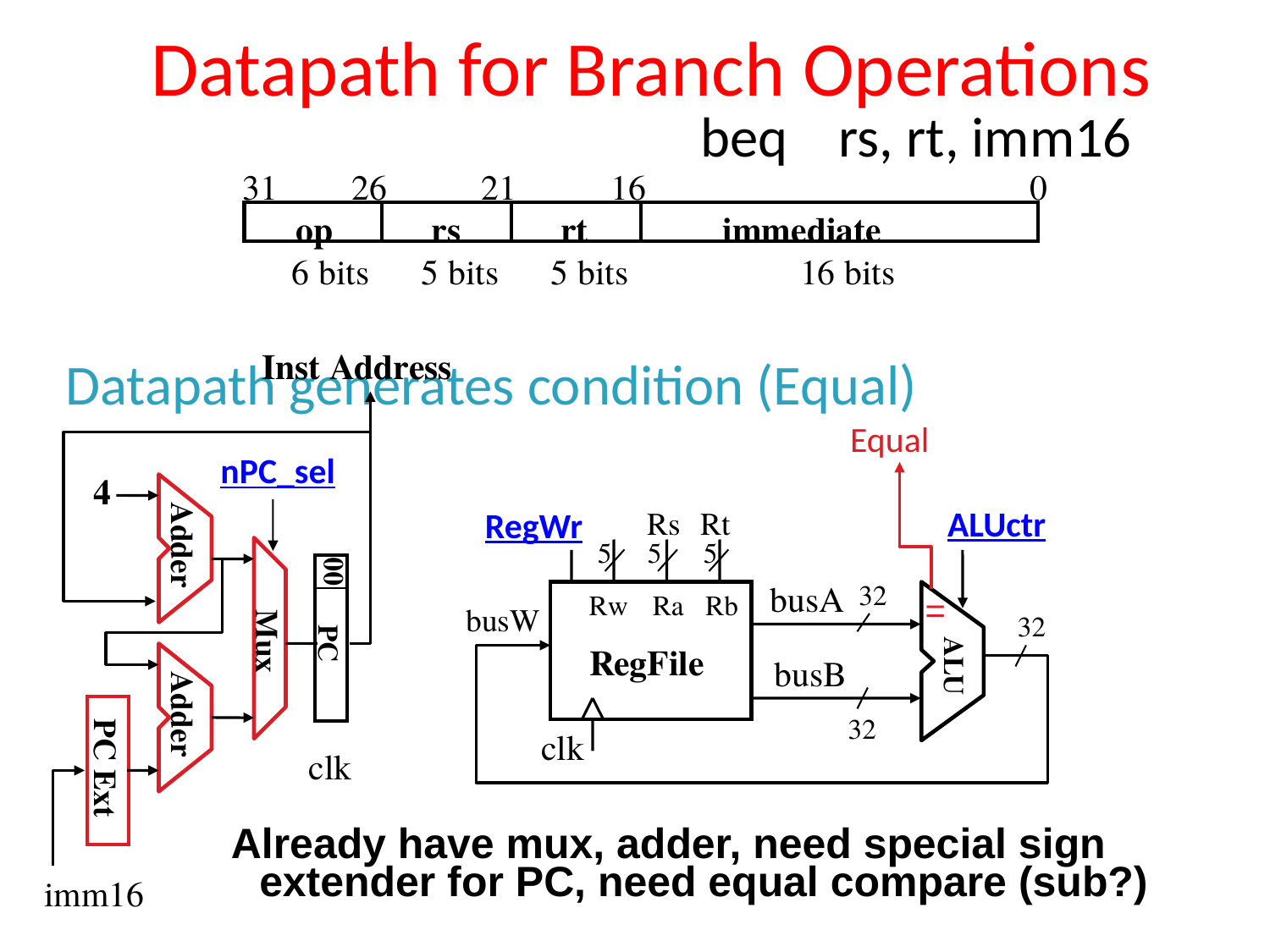

# Datapath for Branch Operations
					beq    rs, rt, imm16
Datapath generates condition (Equal)
31
26
21
16
0
op

rs

rt

immediate

6 bits
5 bits
5 bits
16 bits
Inst Address

Equal

nPC_sel

4

ALUctr
RegWr
Rs
Rt

Adder
5
5
5

00

PC

busA
32
Rw
Ra
Rb

=

busW
32

Mux

RegFile
ALU

busB

Adder

32

clk

clk
PC Ext

Already have mux, adder, need special sign extender for PC, need equal compare (sub?)
imm16